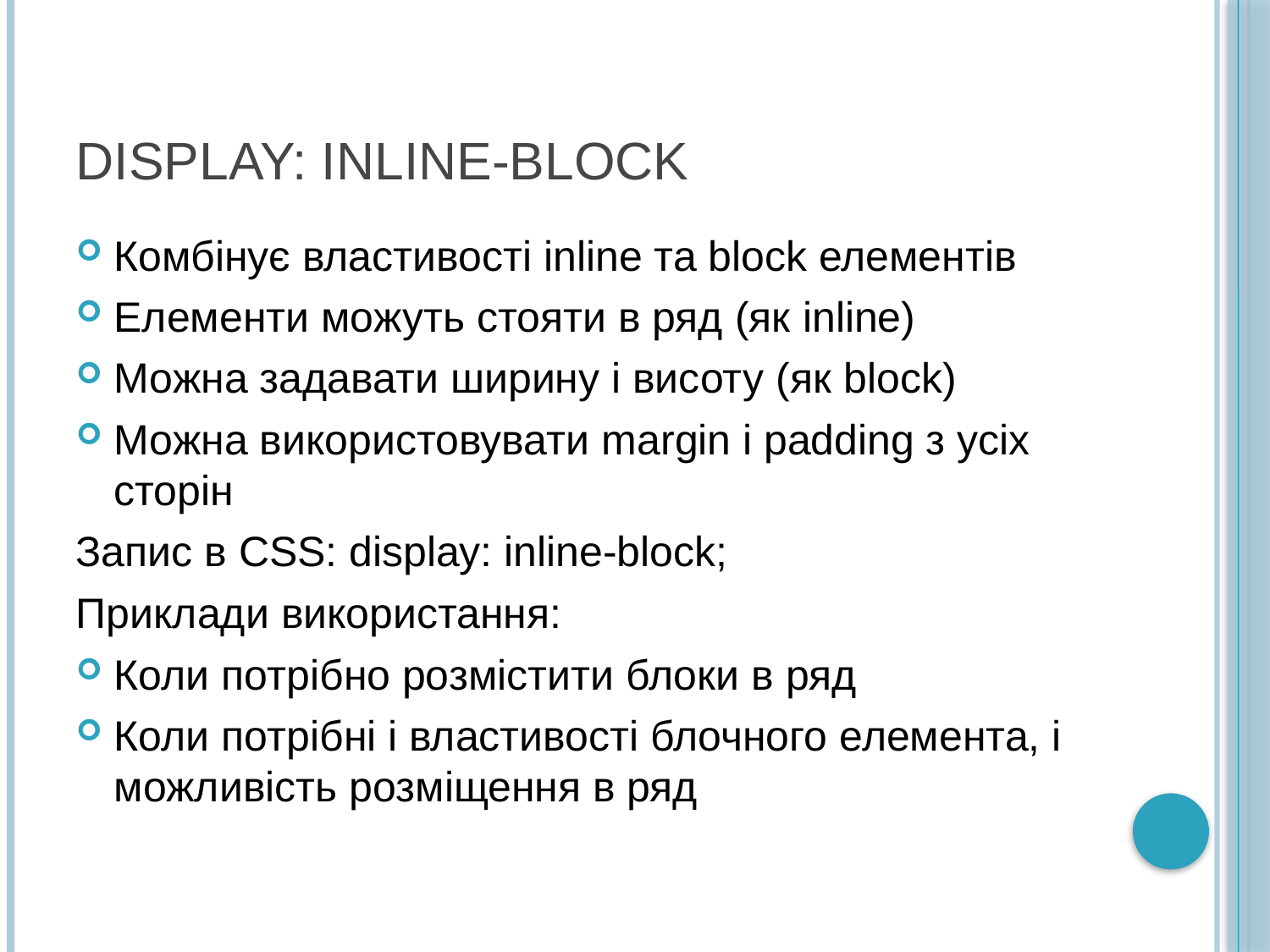

# DISPLAY: INLINE-BLOCK
Комбінує властивості inline та block елементів
Елементи можуть стояти в ряд (як inline)
Можна задавати ширину і висоту (як block)
Можна використовувати margin і padding з усіх сторін
Запис в CSS: display: inline-block;
Приклади використання:
Коли потрібно розмістити блоки в ряд
Коли потрібні і властивості блочного елемента, і можливість розміщення в ряд